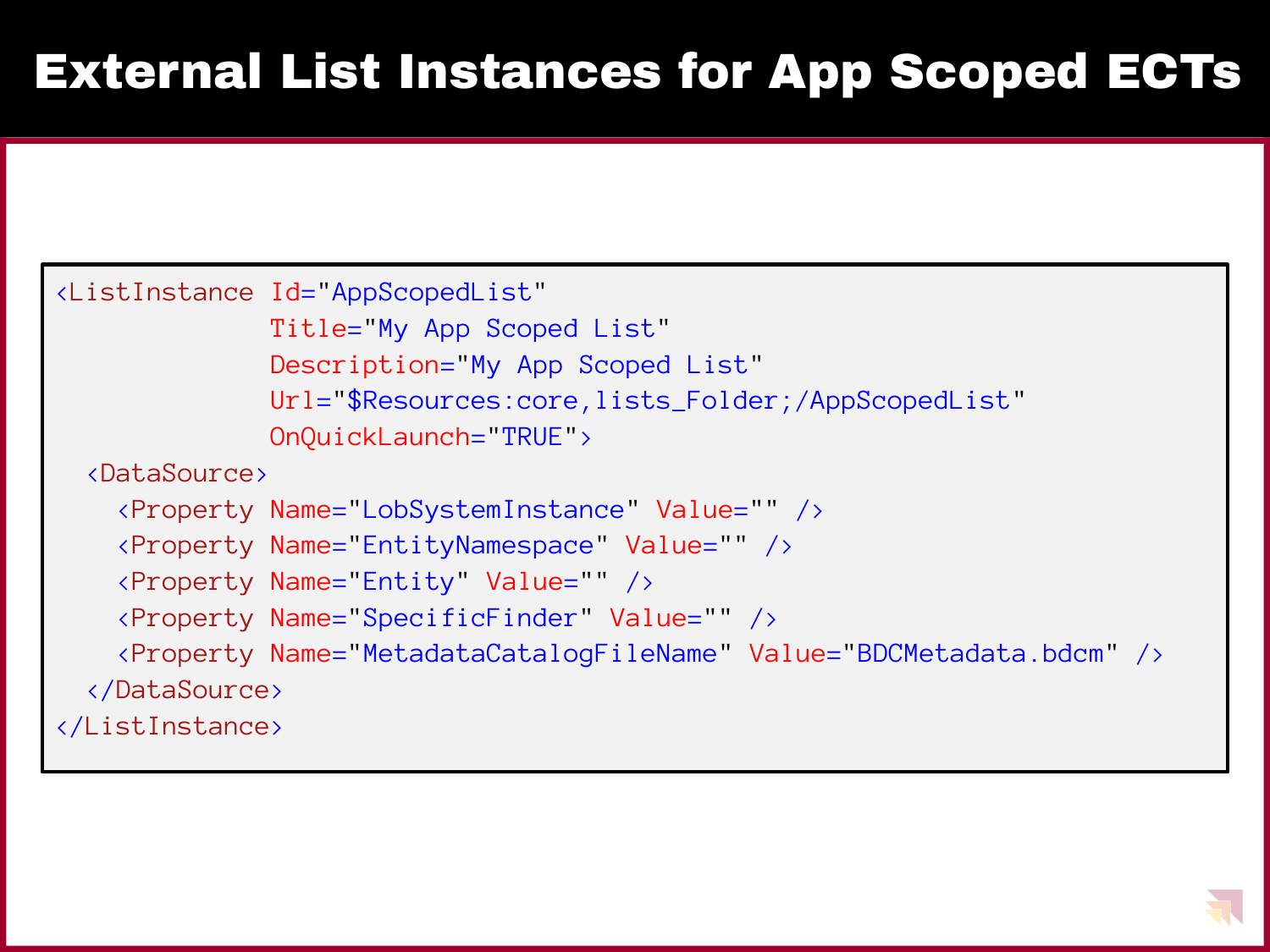

# External List Instances for App Scoped ECTs
<ListInstance Id="AppScopedList"
              Title="My App Scoped List"
              Description="My App Scoped List"
              Url="$Resources:core,lists_Folder;/AppScopedList"
              OnQuickLaunch="TRUE">
  <DataSource>
    <Property Name="LobSystemInstance" Value="" />
    <Property Name="EntityNamespace" Value="" />
    <Property Name="Entity" Value="" />
    <Property Name="SpecificFinder" Value="" />
    <Property Name="MetadataCatalogFileName" Value="BDCMetadata.bdcm" />
  </DataSource>
</ListInstance>